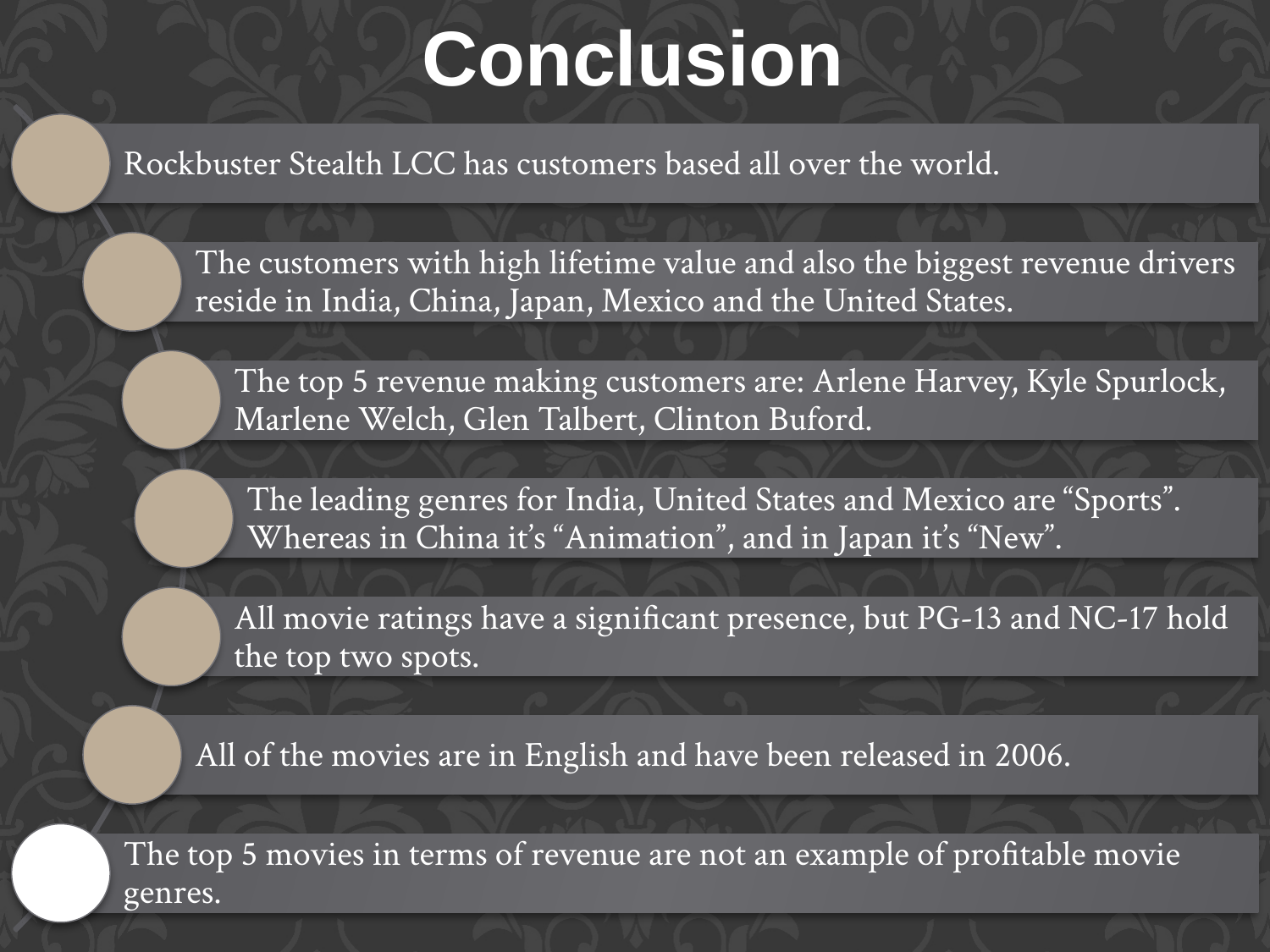

Conclusion
Rockbuster Stealth LCC has customers based all over the world.
The customers with high lifetime value and also the biggest revenue drivers reside in India, China, Japan, Mexico and the United States.
The top 5 revenue making customers are: Arlene Harvey, Kyle Spurlock, Marlene Welch, Glen Talbert, Clinton Buford.
The leading genres for India, United States and Mexico are “Sports”. Whereas in China it’s “Animation”, and in Japan it’s “New”.
All movie ratings have a significant presence, but PG-13 and NC-17 hold the top two spots.
All of the movies are in English and have been released in 2006.
The top 5 movies in terms of revenue are not an example of profitable movie genres.